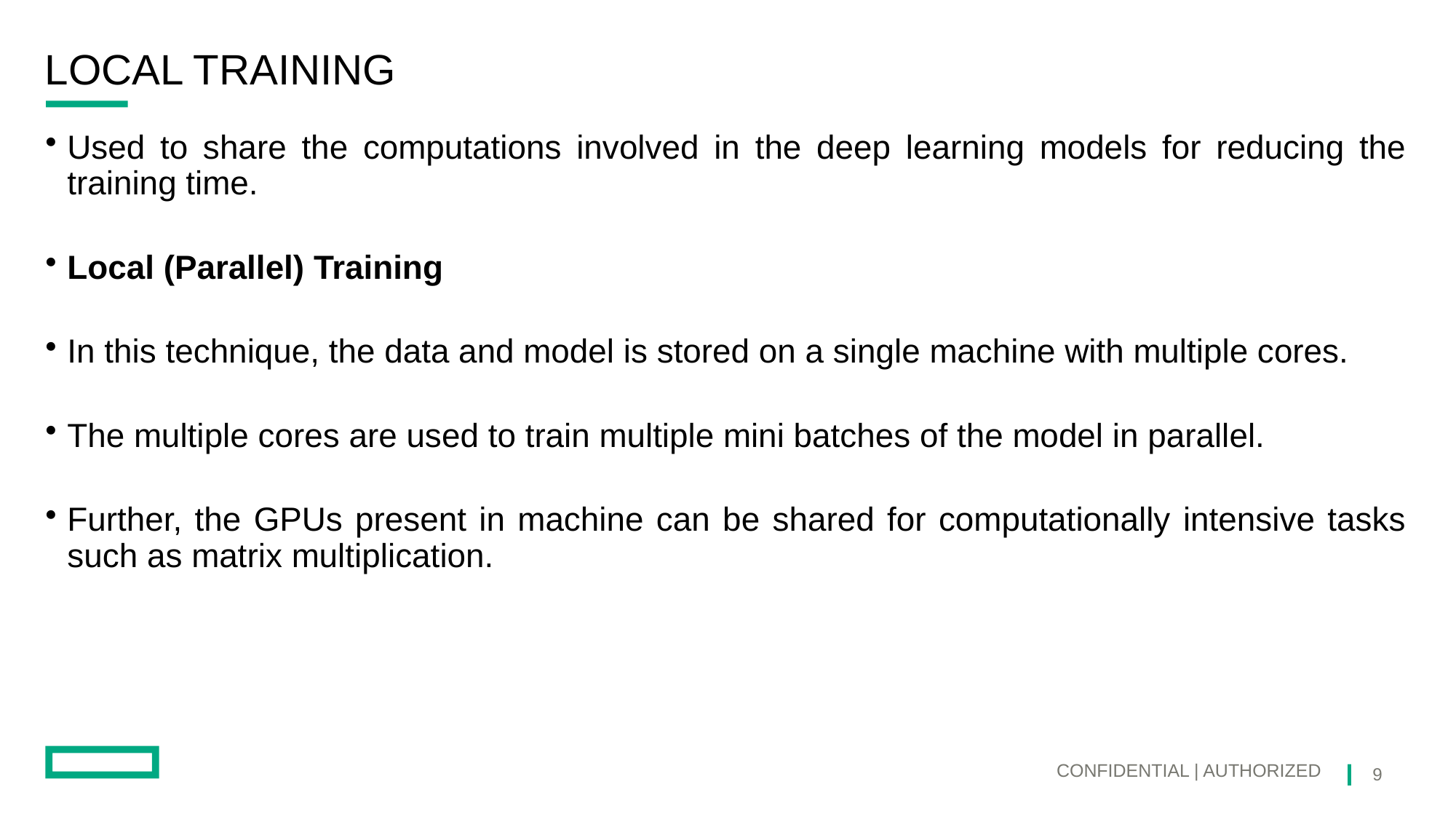

# Local Training
Used to share the computations involved in the deep learning models for reducing the training time.

Local (Parallel) Training

In this technique, the data and model is stored on a single machine with multiple cores.

The multiple cores are used to train multiple mini batches of the model in parallel.

Further, the GPUs present in machine can be shared for computationally intensive tasks such as matrix multiplication.

CONFIDENTIAL | AUTHORIZED
9